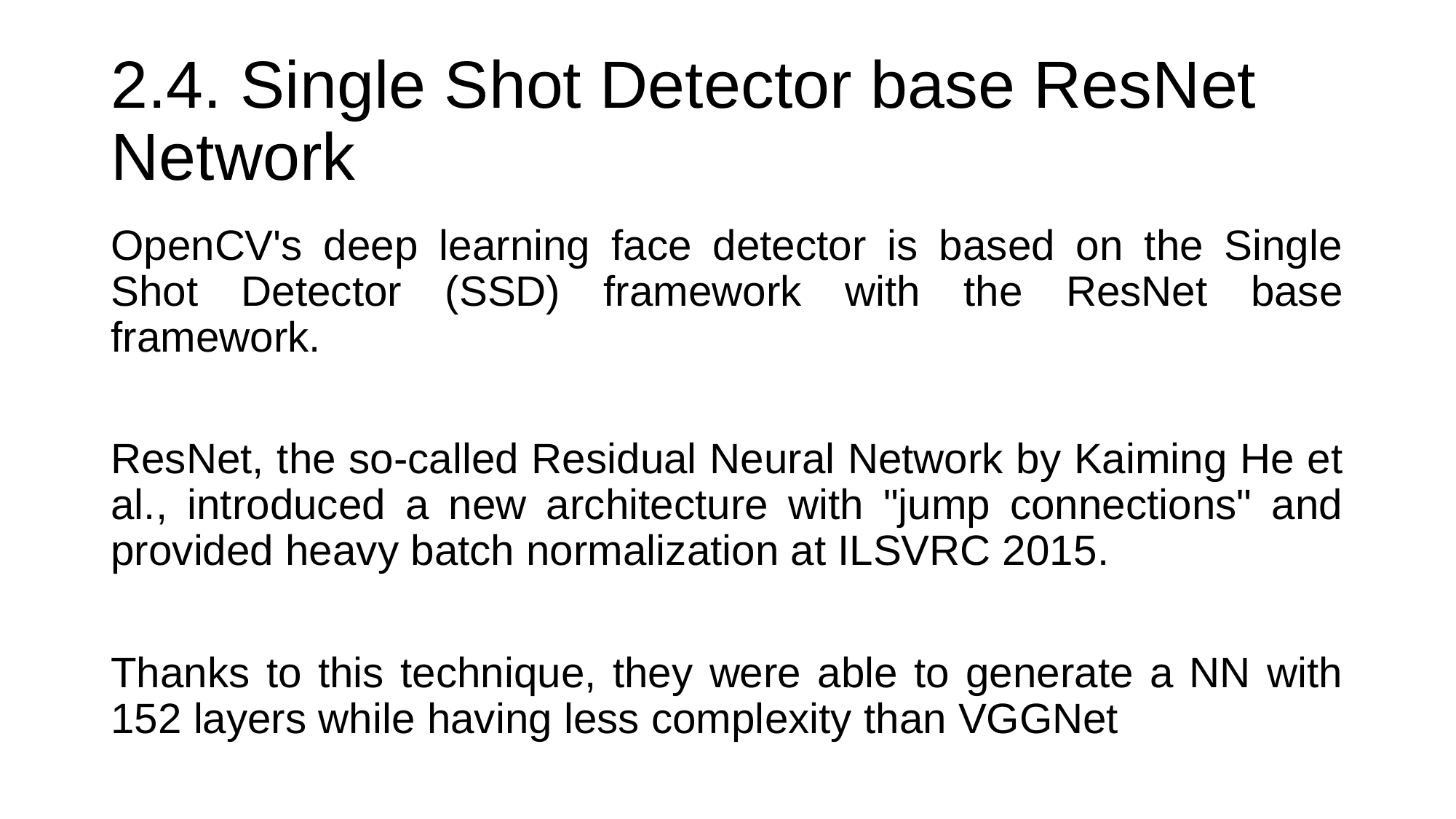

# 2.4. Single Shot Detector base ResNet Network
OpenCV's deep learning face detector is based on the Single Shot Detector (SSD) framework with the ResNet base framework.

ResNet, the so-called Residual Neural Network by Kaiming He et al., introduced a new architecture with "jump connections" and provided heavy batch normalization at ILSVRC 2015.

Thanks to this technique, they were able to generate a NN with 152 layers while having less complexity than VGGNet